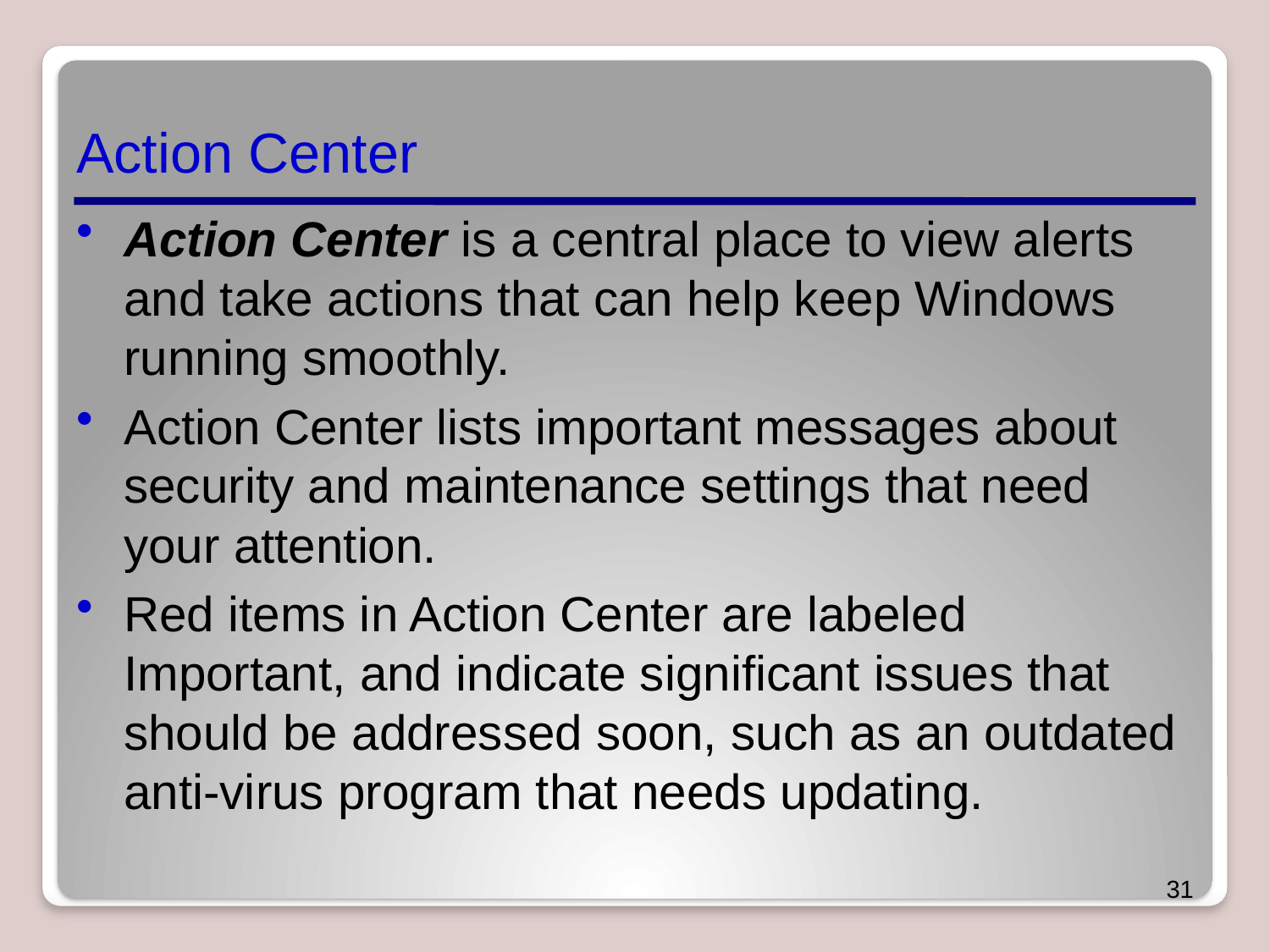

# Action Center
Action Center is a central place to view alerts and take actions that can help keep Windows running smoothly.
Action Center lists important messages about security and maintenance settings that need your attention.
Red items in Action Center are labeled Important, and indicate significant issues that should be addressed soon, such as an outdated anti-virus program that needs updating.
31